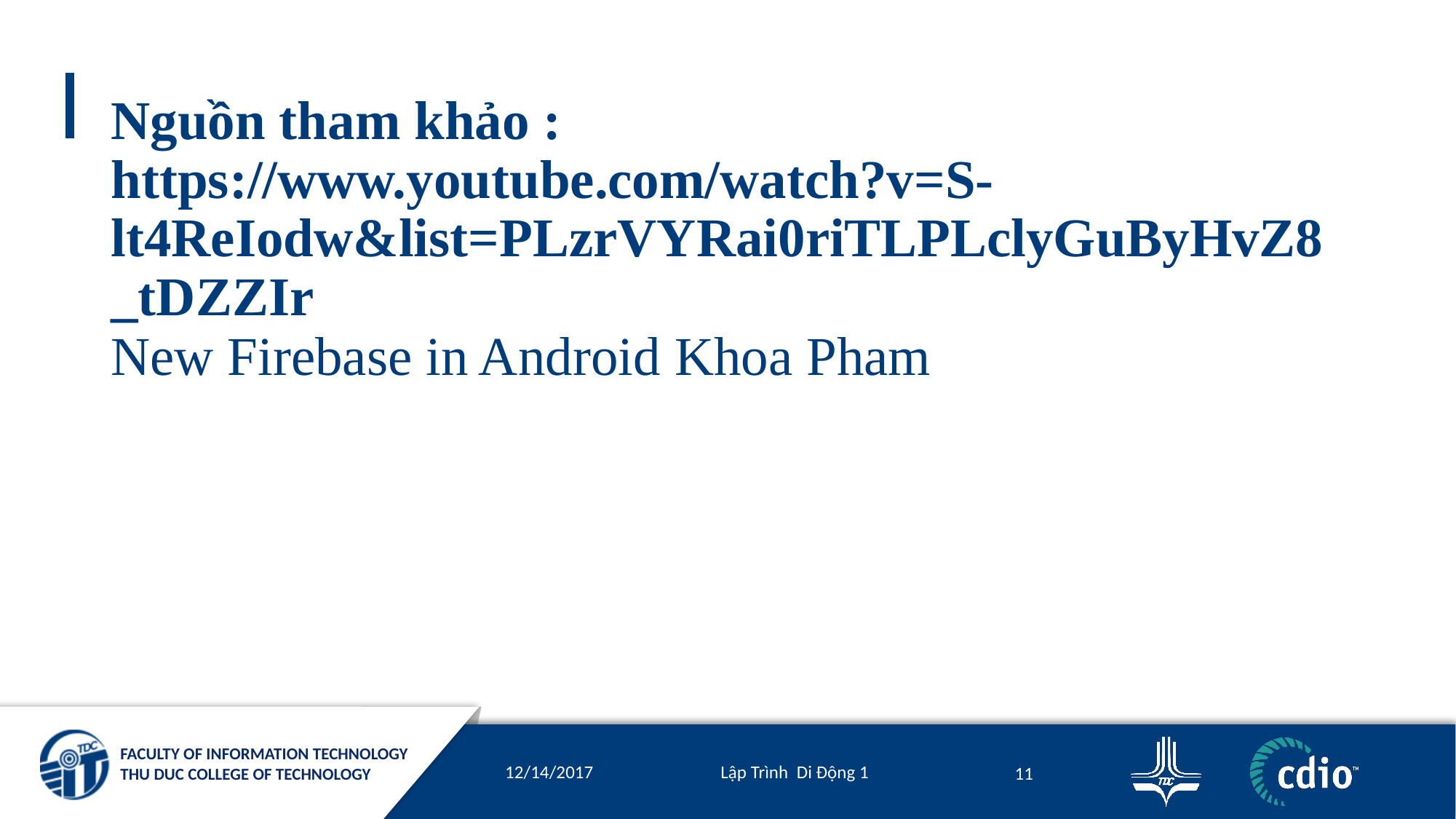

# Nguồn tham khảo : https://www.youtube.com/watch?v=S-lt4ReIodw&list=PLzrVYRai0riTLPLclyGuByHvZ8_tDZZIr New Firebase in Android Khoa Pham